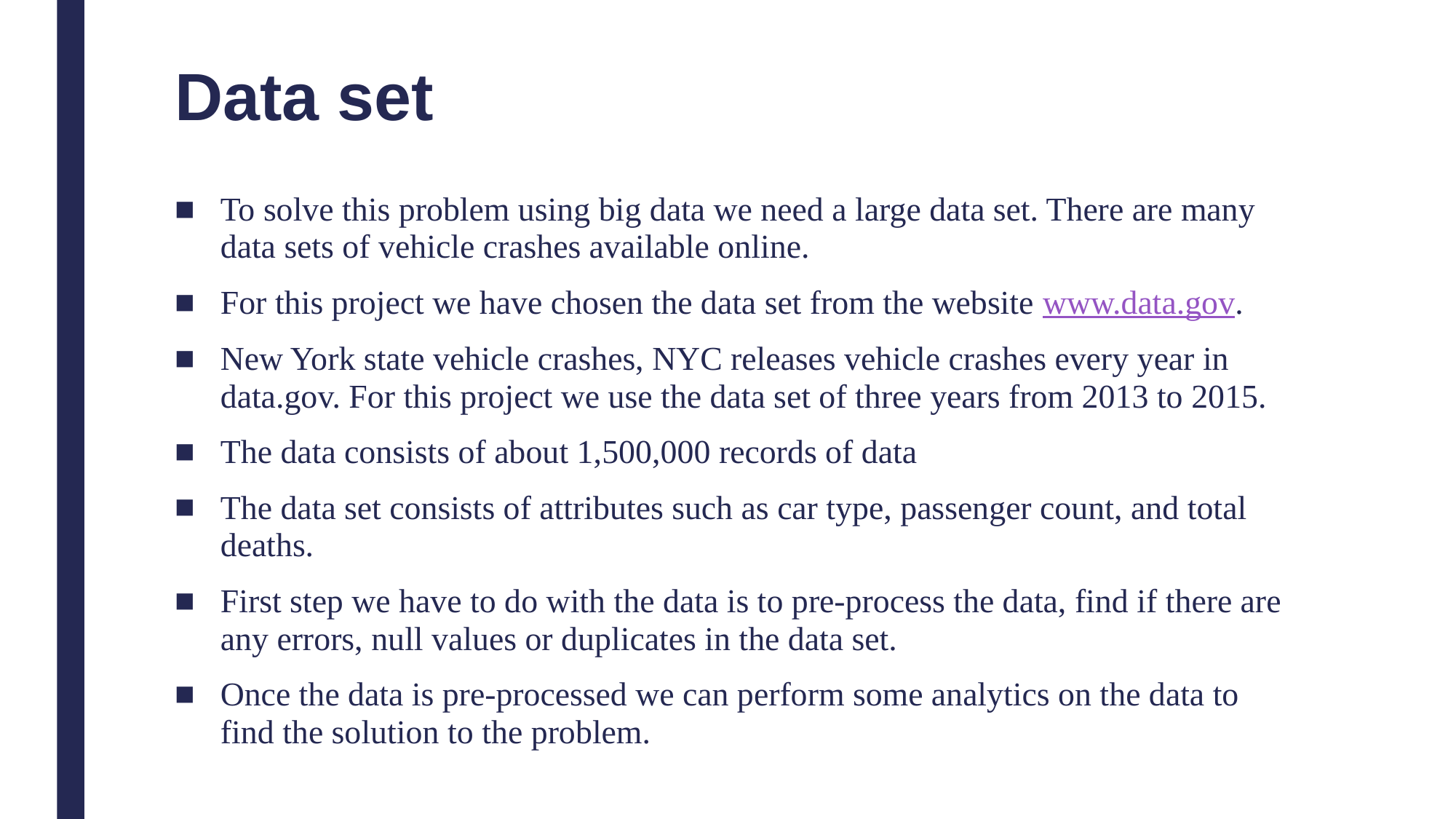

# Data set
To solve this problem using big data we need a large data set. There are many data sets of vehicle crashes available online.
For this project we have chosen the data set from the website www.data.gov.
New York state vehicle crashes, NYC releases vehicle crashes every year in data.gov. For this project we use the data set of three years from 2013 to 2015.
The data consists of about 1,500,000 records of data
The data set consists of attributes such as car type, passenger count, and total deaths.
First step we have to do with the data is to pre-process the data, find if there are any errors, null values or duplicates in the data set.
Once the data is pre-processed we can perform some analytics on the data to find the solution to the problem.